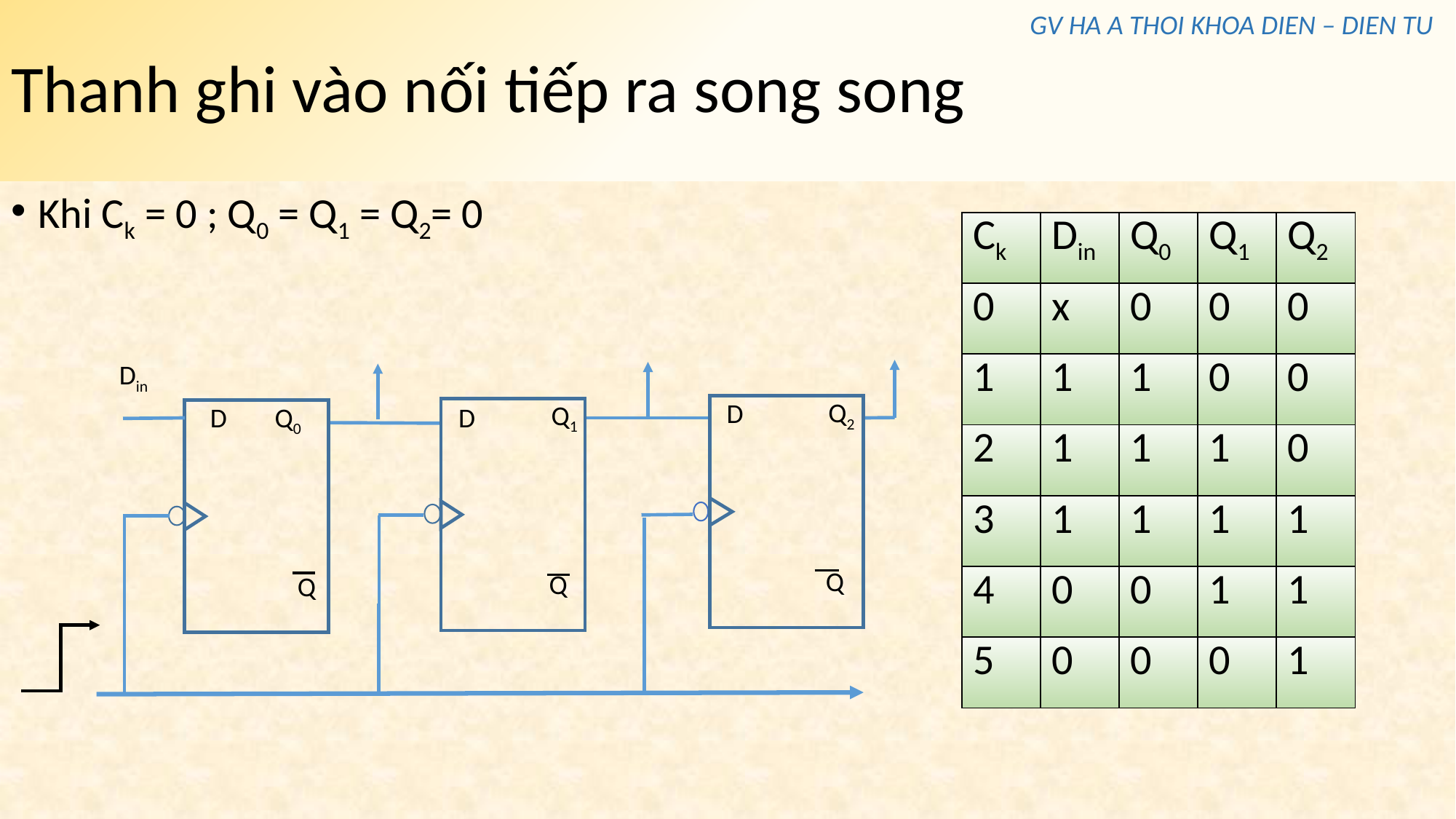

# Thanh ghi vào nối tiếp ra song song
GV HA A THOI KHOA DIEN – DIEN TU
Khi Ck = 0 ; Q0 = Q1 = Q2= 0
| Ck | Din | Q0 | Q1 | Q2 |
| --- | --- | --- | --- | --- |
| 0 | x | 0 | 0 | 0 |
| 1 | 1 | 1 | 0 | 0 |
| 2 | 1 | 1 | 1 | 0 |
| 3 | 1 | 1 | 1 | 1 |
| 4 | 0 | 0 | 1 | 1 |
| 5 | 0 | 0 | 0 | 1 |
Din
Q2

Q

D
Q1

Q
D
Q0
D

Q